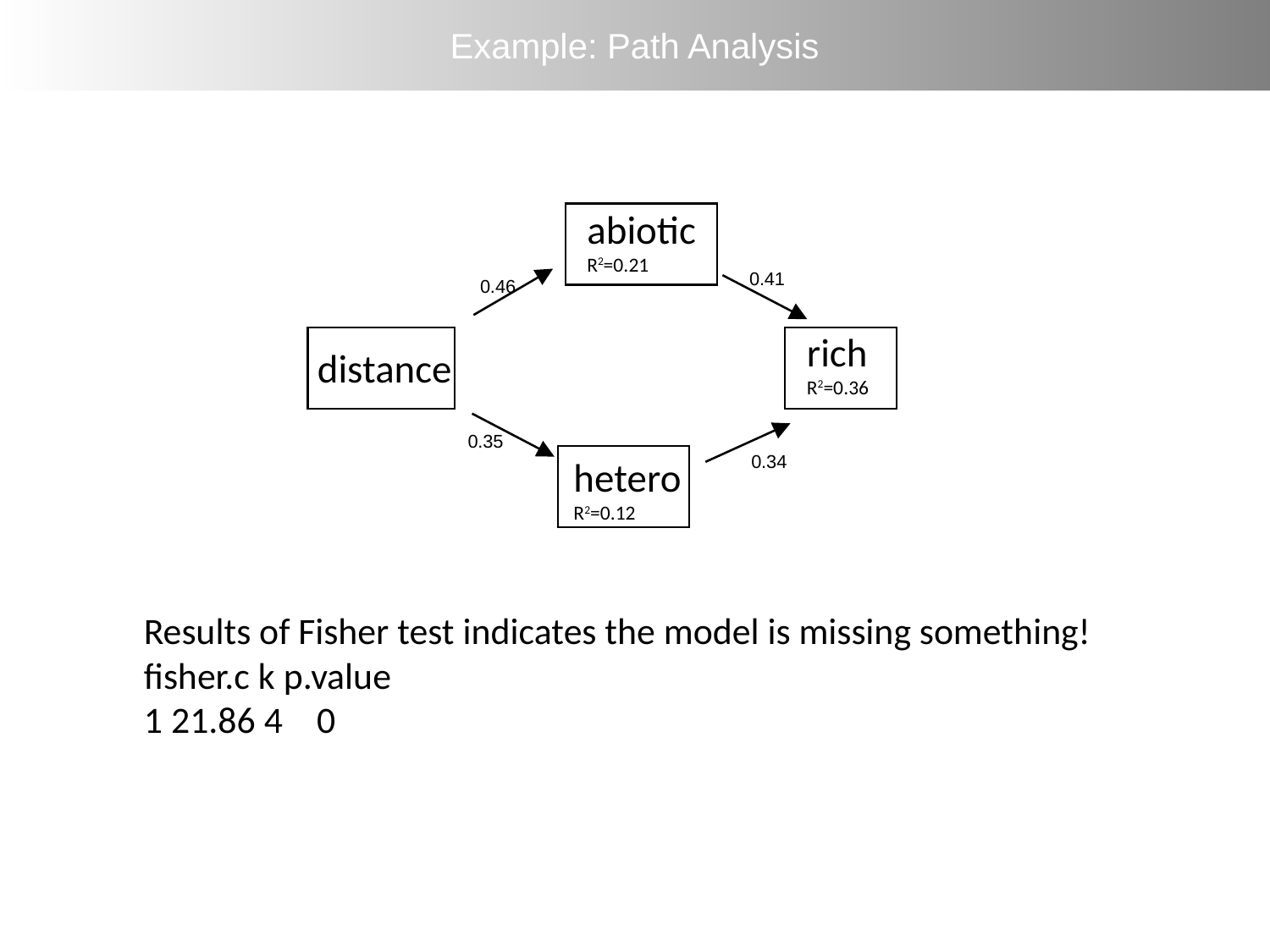

Example: Path Analysis
abiotic
R2=0.21

rich
R2=0.36

distance

hetero
R2=0.12

0.41
0.46
0.35
0.34
Results of Fisher test indicates the model is missing something!
fisher.c k p.value
1 21.86 4    0